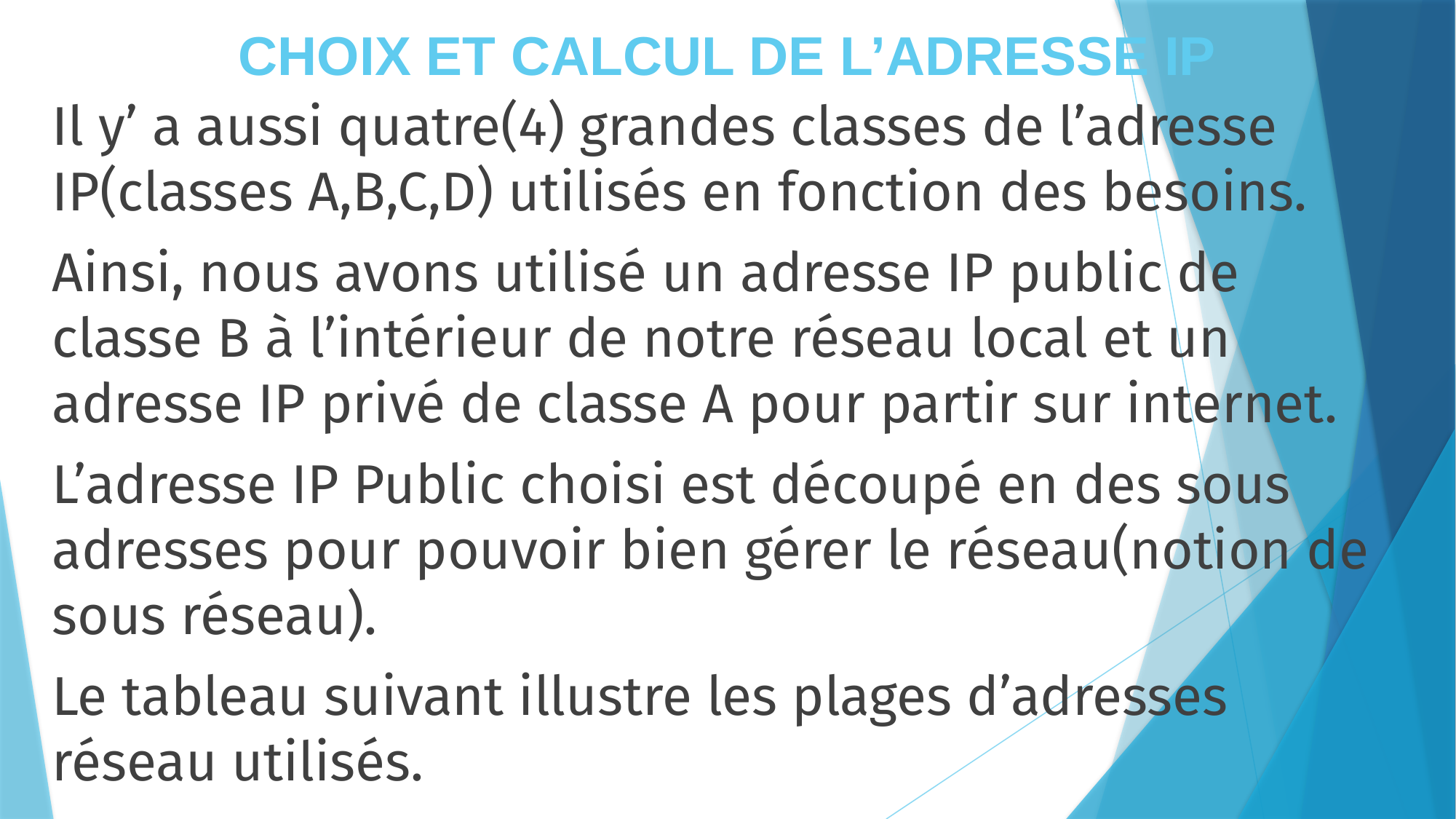

# CHOIX ET CALCUL DE L’ADRESSE IP
Il y’ a aussi quatre(4) grandes classes de l’adresse IP(classes A,B,C,D) utilisés en fonction des besoins.
Ainsi, nous avons utilisé un adresse IP public de classe B à l’intérieur de notre réseau local et un adresse IP privé de classe A pour partir sur internet.
L’adresse IP Public choisi est découpé en des sous adresses pour pouvoir bien gérer le réseau(notion de sous réseau).
Le tableau suivant illustre les plages d’adresses réseau utilisés.